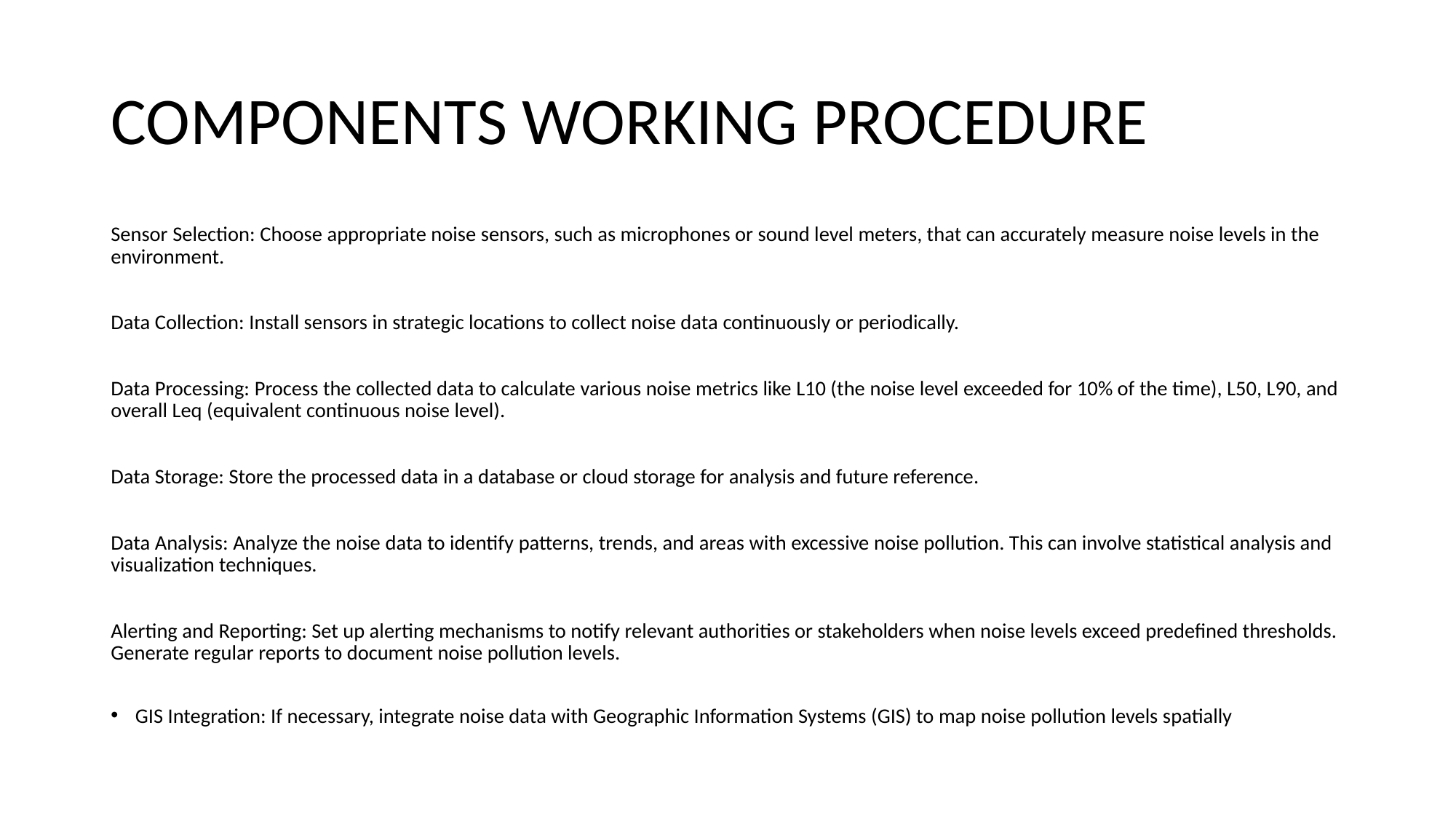

# COMPONENTS WORKING PROCEDURE
Sensor Selection: Choose appropriate noise sensors, such as microphones or sound level meters, that can accurately measure noise levels in the environment.

Data Collection: Install sensors in strategic locations to collect noise data continuously or periodically.

Data Processing: Process the collected data to calculate various noise metrics like L10 (the noise level exceeded for 10% of the time), L50, L90, and overall Leq (equivalent continuous noise level).

Data Storage: Store the processed data in a database or cloud storage for analysis and future reference.

Data Analysis: Analyze the noise data to identify patterns, trends, and areas with excessive noise pollution. This can involve statistical analysis and visualization techniques.

Alerting and Reporting: Set up alerting mechanisms to notify relevant authorities or stakeholders when noise levels exceed predefined thresholds. Generate regular reports to document noise pollution levels.

GIS Integration: If necessary, integrate noise data with Geographic Information Systems (GIS) to map noise pollution levels spatially